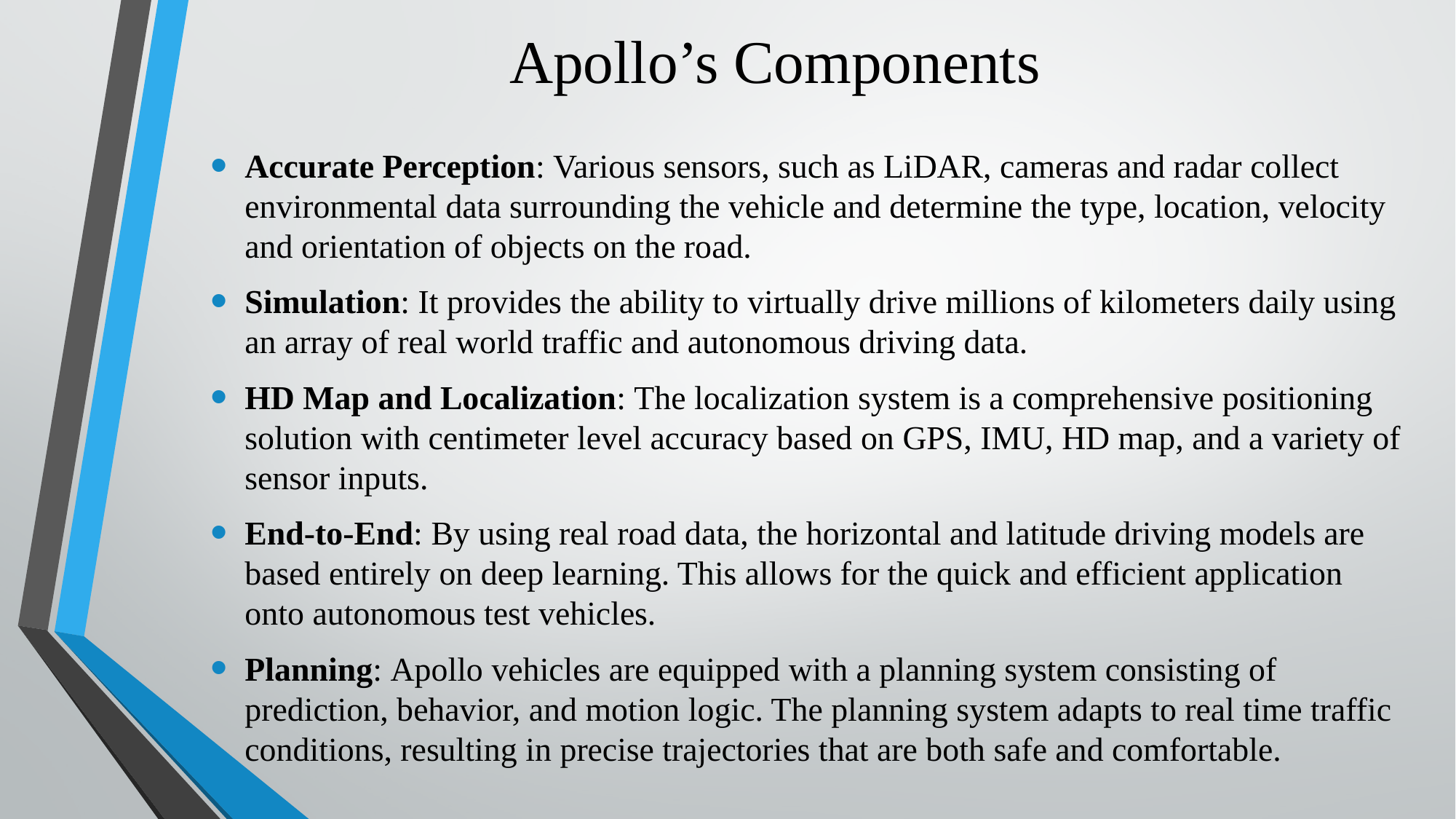

# Apollo’s Components
Accurate Perception: Various sensors, such as LiDAR, cameras and radar collect environmental data surrounding the vehicle and determine the type, location, velocity and orientation of objects on the road.
Simulation: It provides the ability to virtually drive millions of kilometers daily using an array of real world traffic and autonomous driving data.
HD Map and Localization: The localization system is a comprehensive positioning solution with centimeter level accuracy based on GPS, IMU, HD map, and a variety of sensor inputs.
End-to-End: By using real road data, the horizontal and latitude driving models are based entirely on deep learning. This allows for the quick and efficient application onto autonomous test vehicles.
Planning: Apollo vehicles are equipped with a planning system consisting of prediction, behavior, and motion logic. The planning system adapts to real time traffic conditions, resulting in precise trajectories that are both safe and comfortable.